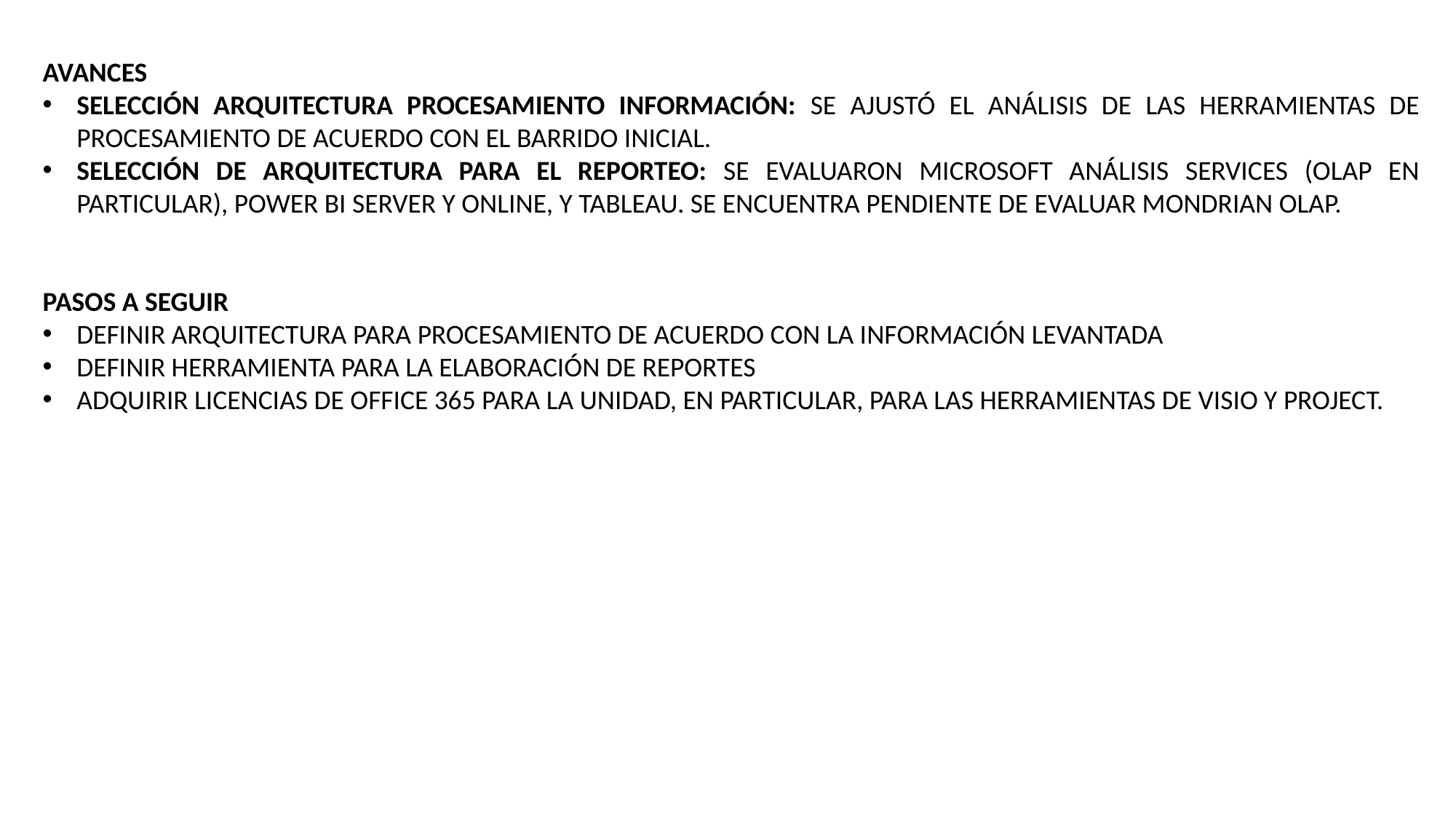

AVANCES
SELECCIÓN ARQUITECTURA PROCESAMIENTO INFORMACIÓN: SE AJUSTÓ EL ANÁLISIS DE LAS HERRAMIENTAS DE PROCESAMIENTO DE ACUERDO CON EL BARRIDO INICIAL.
SELECCIÓN DE ARQUITECTURA PARA EL REPORTEO: SE EVALUARON MICROSOFT ANÁLISIS SERVICES (OLAP EN PARTICULAR), POWER BI SERVER Y ONLINE, Y TABLEAU. SE ENCUENTRA PENDIENTE DE EVALUAR MONDRIAN OLAP.

PASOS A SEGUIR
DEFINIR ARQUITECTURA PARA PROCESAMIENTO DE ACUERDO CON LA INFORMACIÓN LEVANTADA
DEFINIR HERRAMIENTA PARA LA ELABORACIÓN DE REPORTES
ADQUIRIR LICENCIAS DE OFFICE 365 PARA LA UNIDAD, EN PARTICULAR, PARA LAS HERRAMIENTAS DE VISIO Y PROJECT.